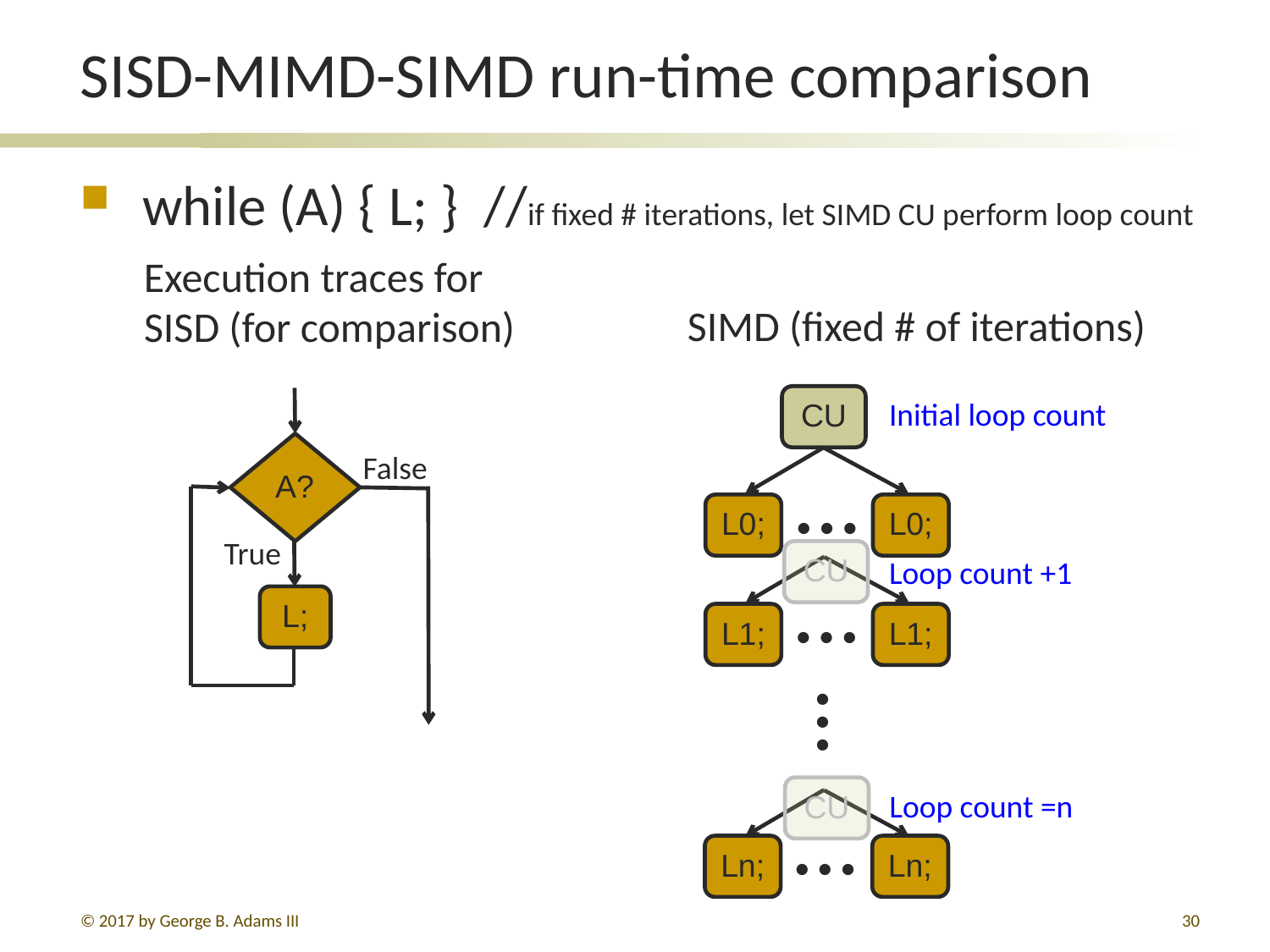

# SISD-MIMD-SIMD run-time comparison
while (A) { L; }  //if fixed # iterations, let SIMD CU perform loop count
Execution traces for
SIMD (fixed # of iterations)
SISD (for comparison)
CU
L0;
L0;
• • •
CU
L1;
L1;
• • •
• • •
CU
Ln;
Ln;
• • •
A?
False
True
L;
Initial loop count
Loop count +1
Loop count =n
© 2017 by George B. Adams III
30